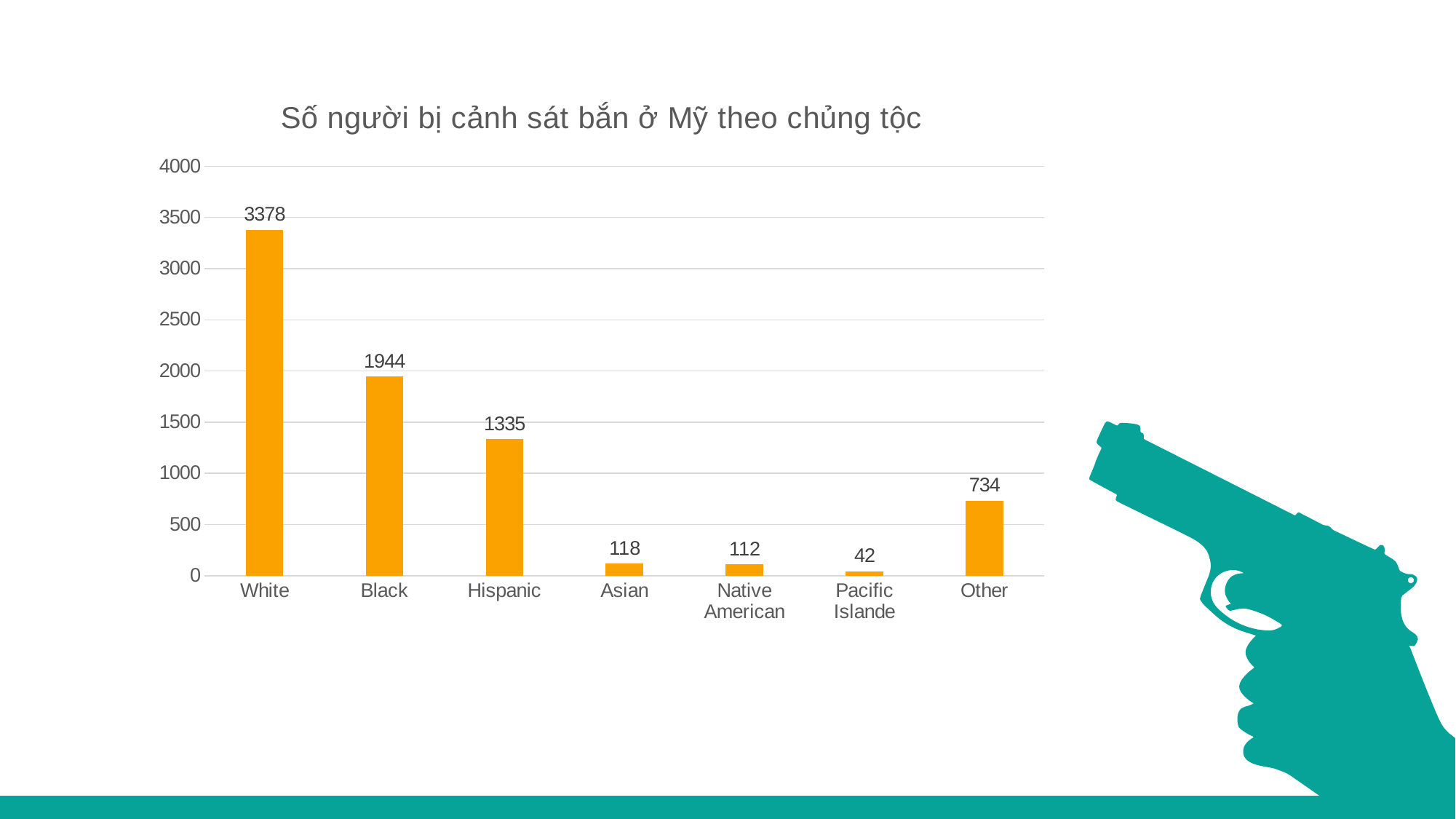

### Chart: Số người bị cảnh sát bắn ở Mỹ theo chủng tộc

| Category | Race |
|---|---|
| White | 3378.0 |
| Black | 1944.0 |
| Hispanic | 1335.0 |
| Asian | 118.0 |
| Native American | 112.0 |
| Pacific Islande | 42.0 |
| Other | 734.0 |